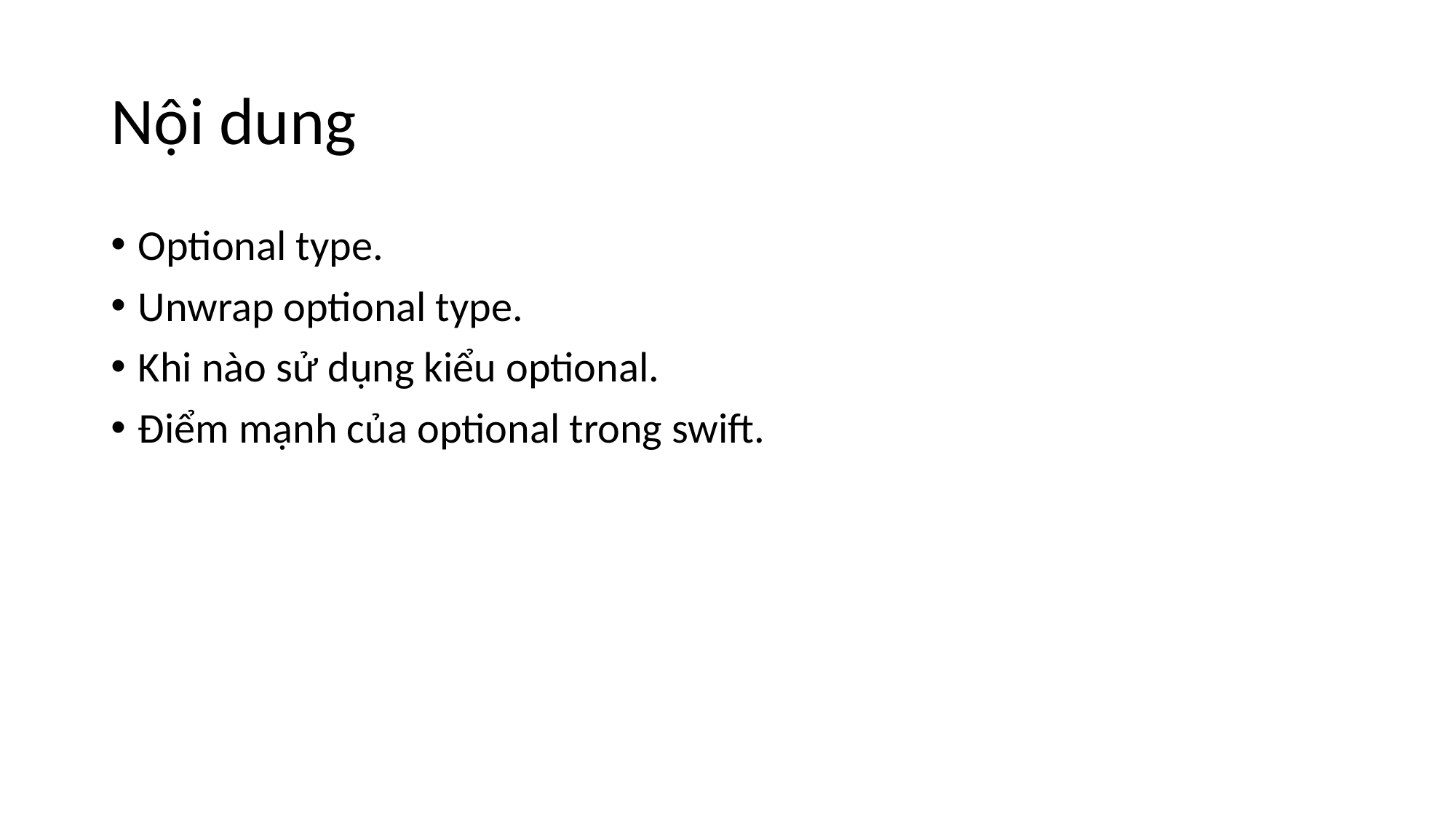

# Nội dung
Optional type.
Unwrap optional type.
Khi nào sử dụng kiểu optional.
Điểm mạnh của optional trong swift.